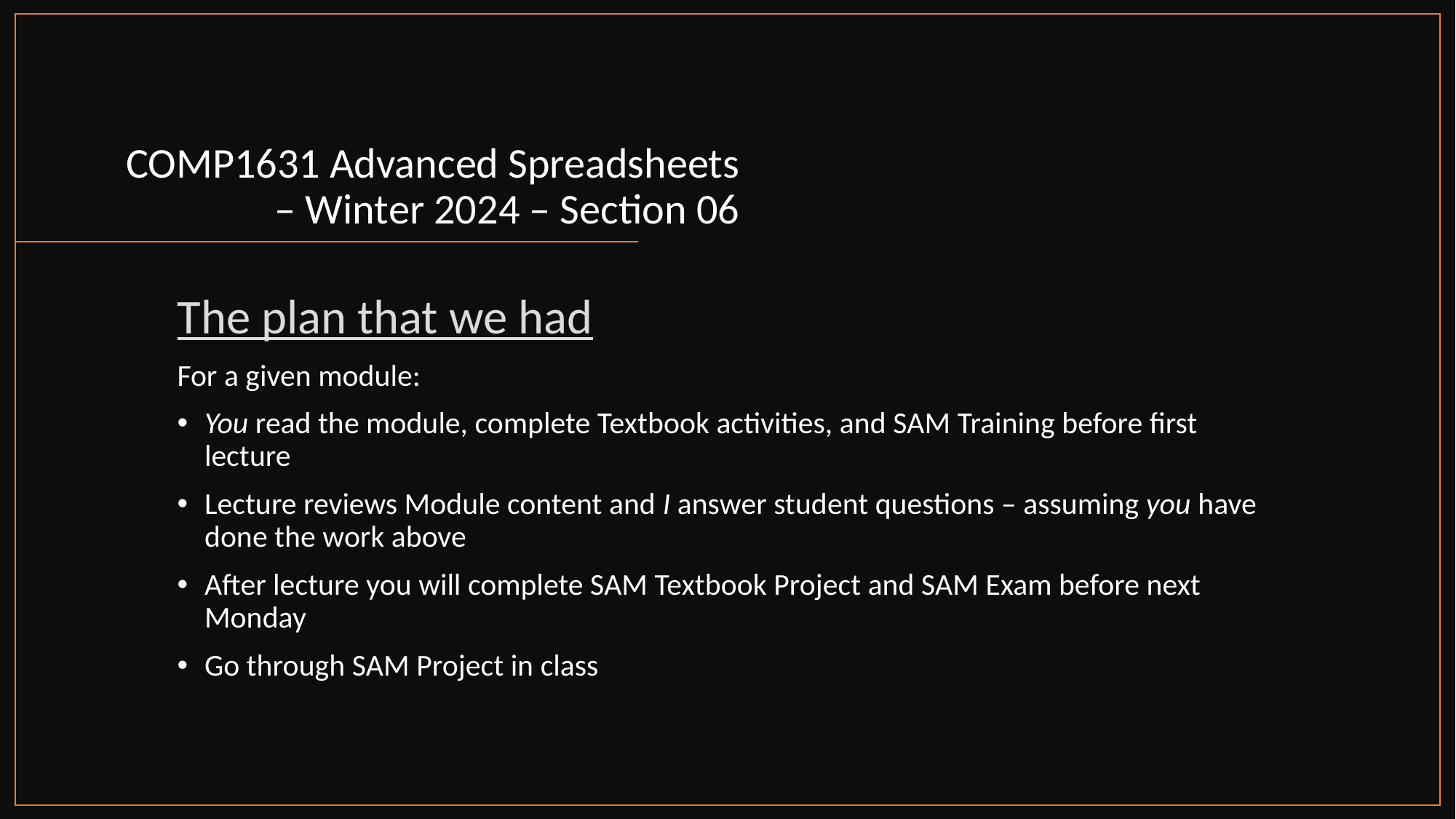

# COMP1631 Advanced Spreadsheets – Winter 2024 – Section 06
The plan that we had
For a given module:
You read the module, complete Textbook activities, and SAM Training before first lecture
Lecture reviews Module content and I answer student questions – assuming you have done the work above
After lecture you will complete SAM Textbook Project and SAM Exam before next Monday
Go through SAM Project in class